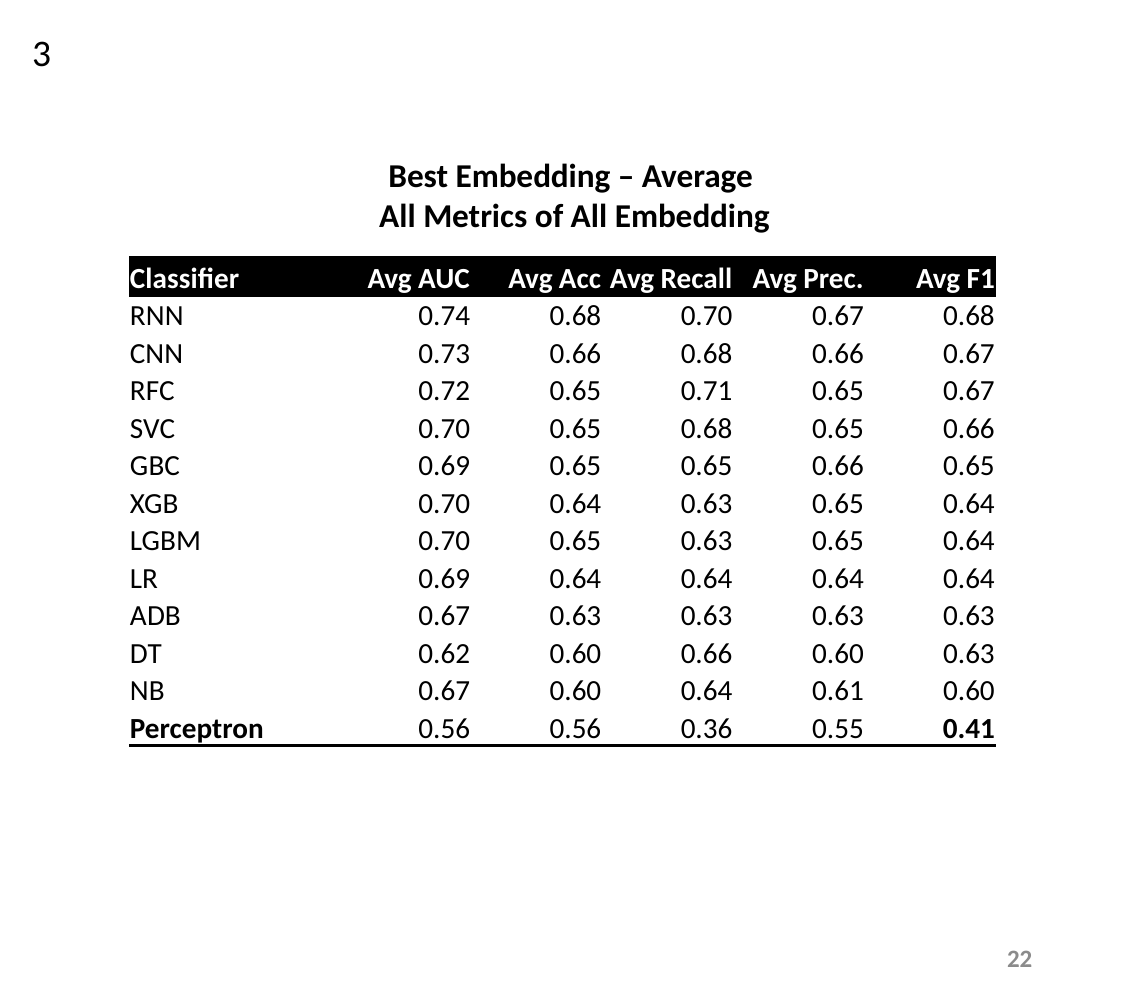

3
Best Embedding – Average
All Metrics of All Embedding
| Classifier | Avg AUC | Avg Acc | Avg Recall | Avg Prec. | Avg F1 |
| --- | --- | --- | --- | --- | --- |
| RNN | 0.74 | 0.68 | 0.70 | 0.67 | 0.68 |
| CNN | 0.73 | 0.66 | 0.68 | 0.66 | 0.67 |
| RFC | 0.72 | 0.65 | 0.71 | 0.65 | 0.67 |
| SVC | 0.70 | 0.65 | 0.68 | 0.65 | 0.66 |
| GBC | 0.69 | 0.65 | 0.65 | 0.66 | 0.65 |
| XGB | 0.70 | 0.64 | 0.63 | 0.65 | 0.64 |
| LGBM | 0.70 | 0.65 | 0.63 | 0.65 | 0.64 |
| LR | 0.69 | 0.64 | 0.64 | 0.64 | 0.64 |
| ADB | 0.67 | 0.63 | 0.63 | 0.63 | 0.63 |
| DT | 0.62 | 0.60 | 0.66 | 0.60 | 0.63 |
| NB | 0.67 | 0.60 | 0.64 | 0.61 | 0.60 |
| Perceptron | 0.56 | 0.56 | 0.36 | 0.55 | 0.41 |
22